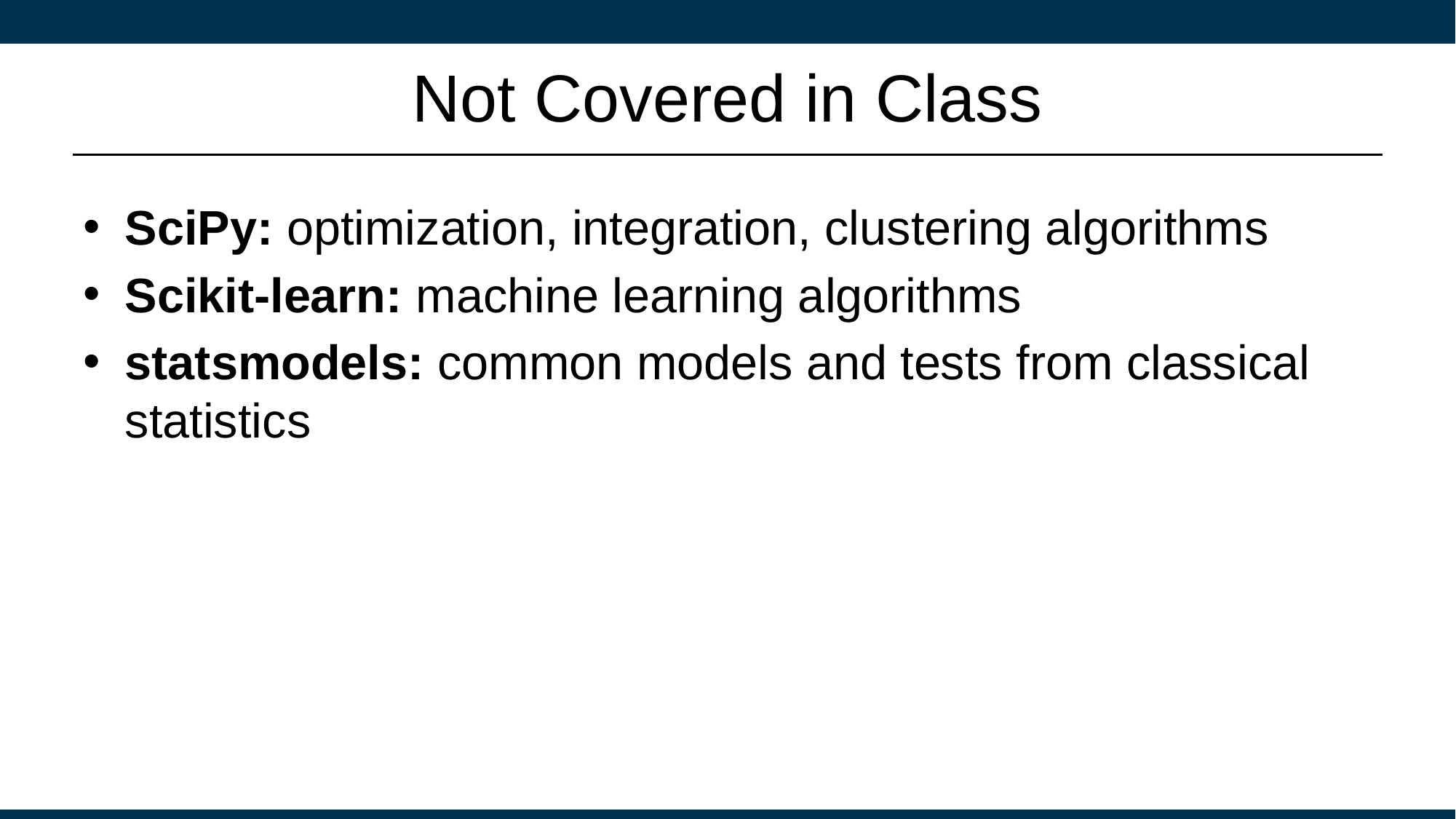

# Not Covered in Class
SciPy: optimization, integration, clustering algorithms
Scikit-learn: machine learning algorithms
statsmodels: common models and tests from classical statistics